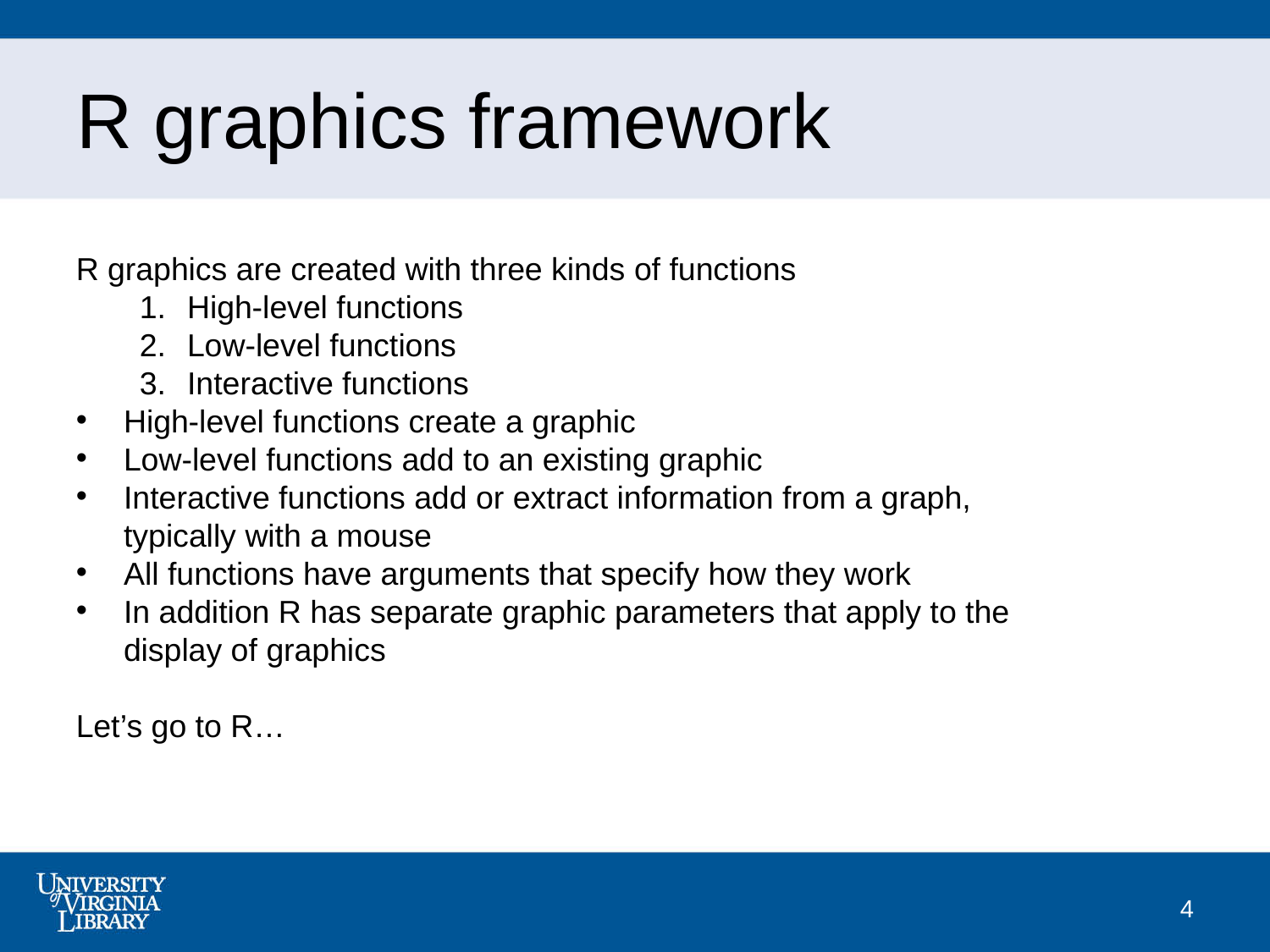

R graphics framework
R graphics are created with three kinds of functions
High-level functions
Low-level functions
Interactive functions
High-level functions create a graphic
Low-level functions add to an existing graphic
Interactive functions add or extract information from a graph, typically with a mouse
All functions have arguments that specify how they work
In addition R has separate graphic parameters that apply to the display of graphics

Let’s go to R…